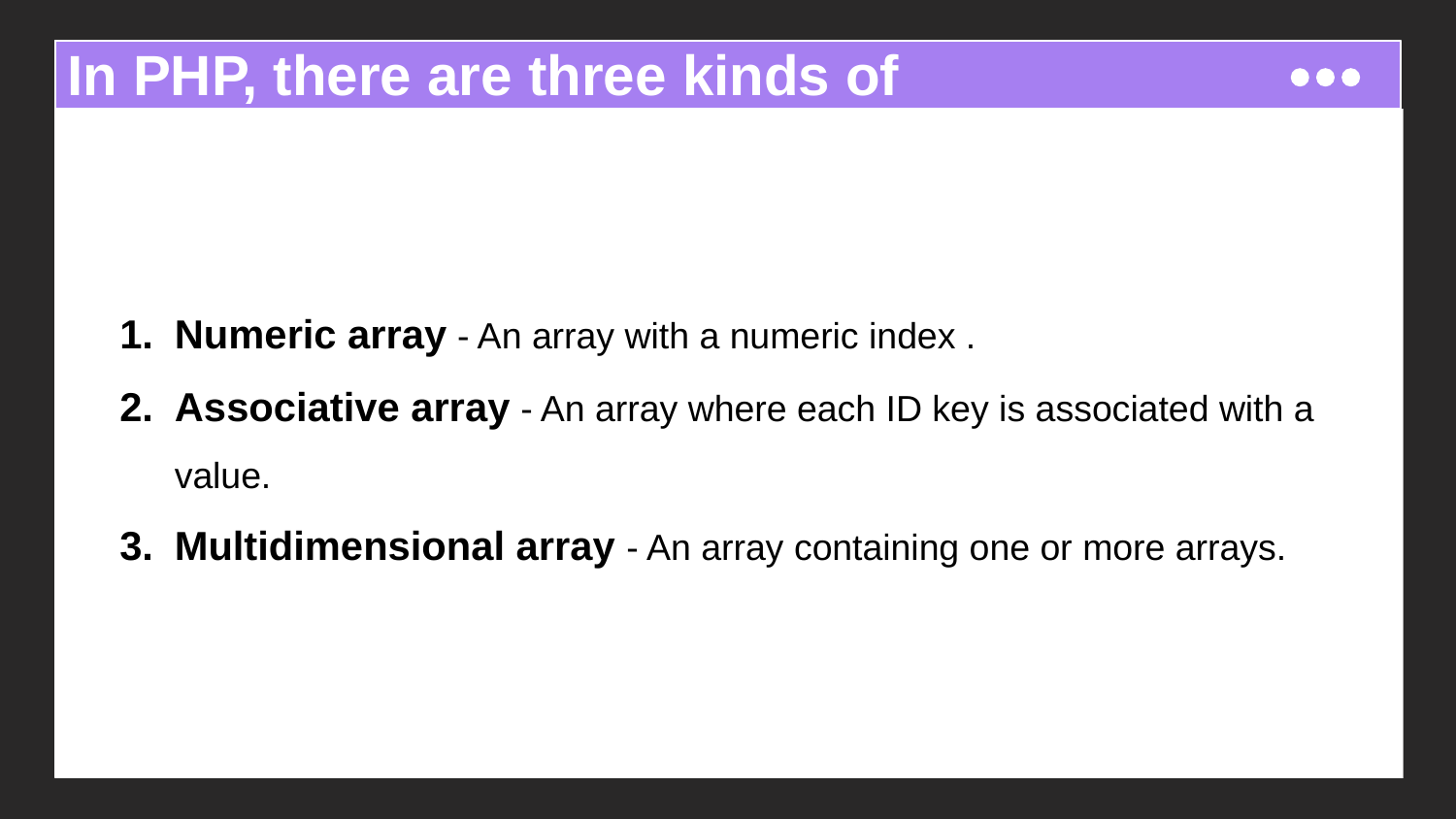

# In PHP, there are three kinds of arrays:

Numeric array - An array with a numeric index .
Associative array - An array where each ID key is associated with a value.
Multidimensional array - An array containing one or more arrays.